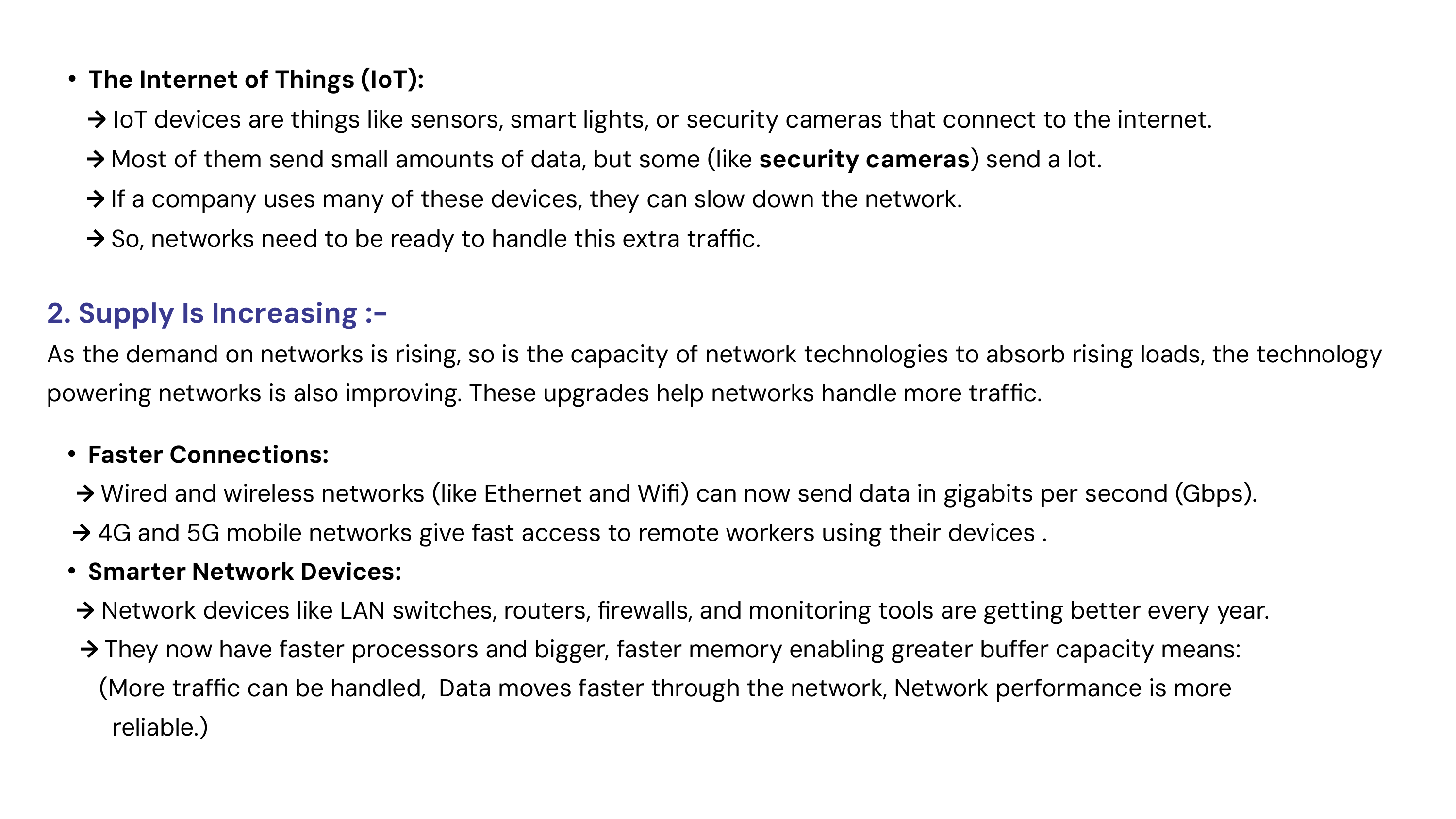

The Internet of Things (IoT):
       → IoT devices are things like sensors, smart lights, or security cameras that connect to the internet.
      → Most of them send small amounts of data, but some (like security cameras) send a lot.
      → If a company uses many of these devices, they can slow down the network.
      → So, networks need to be ready to handle this extra traffic.

2. Supply Is Increasing :-
As the demand on networks is rising, so is the capacity of network technologies to absorb rising loads, the technology powering networks is also improving. These upgrades help networks handle more traffic.

Faster Connections:
     → Wired and wireless networks (like Ethernet and Wifi) can now send data in gigabits per second (Gbps).
    → 4G and 5G mobile networks give fast access to remote workers using their devices .
Smarter Network Devices:
     → Network devices like LAN switches, routers, firewalls, and monitoring tools are getting better every year.
     → They now have faster processors and bigger, faster memory enabling greater buffer capacity means:
        (More traffic can be handled,  Data moves faster through the network, Network performance is more
          reliable.)